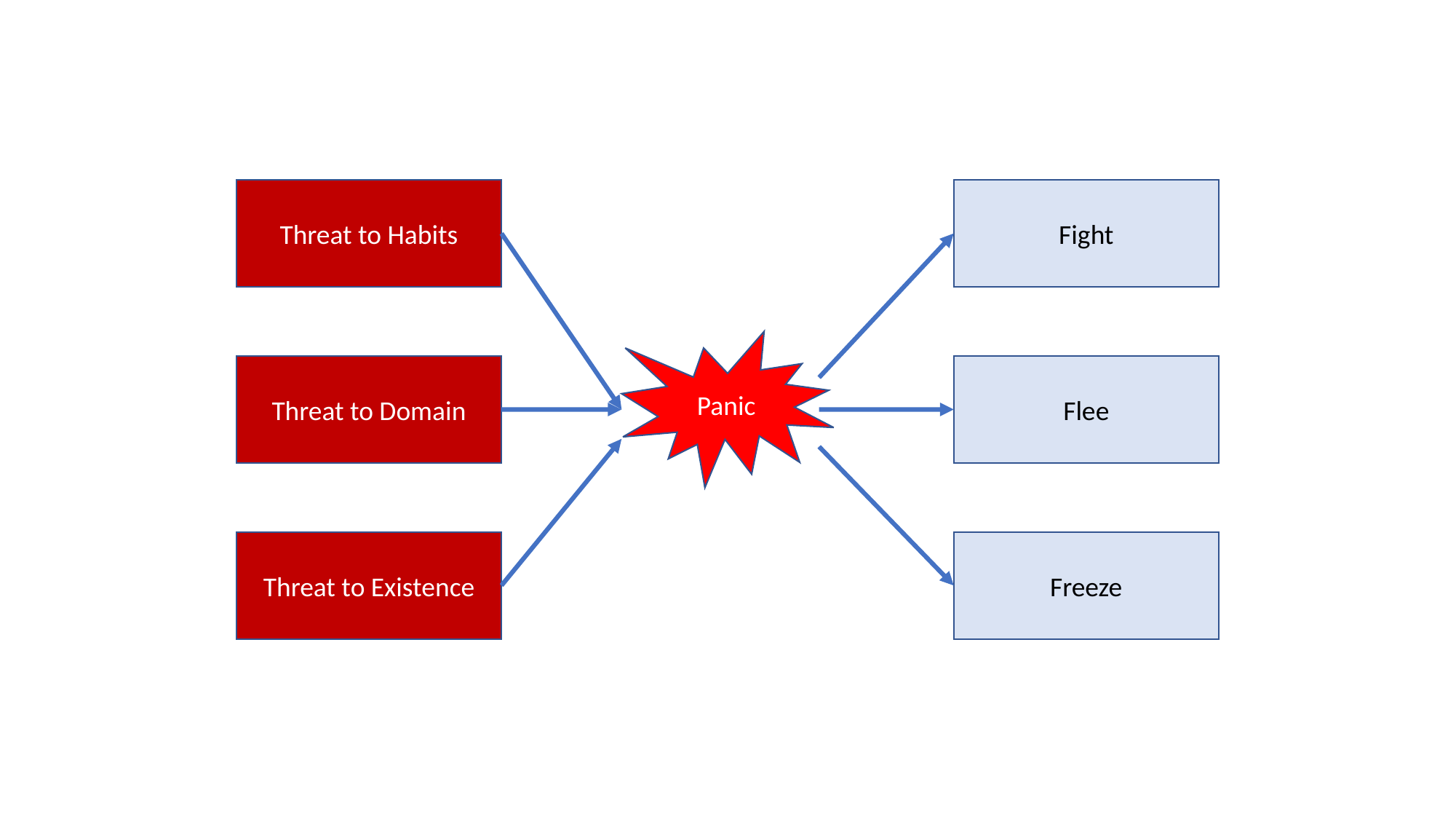

Threat to Habits
Fight
Panic
Threat to Domain
Flee
Threat to Existence
Freeze